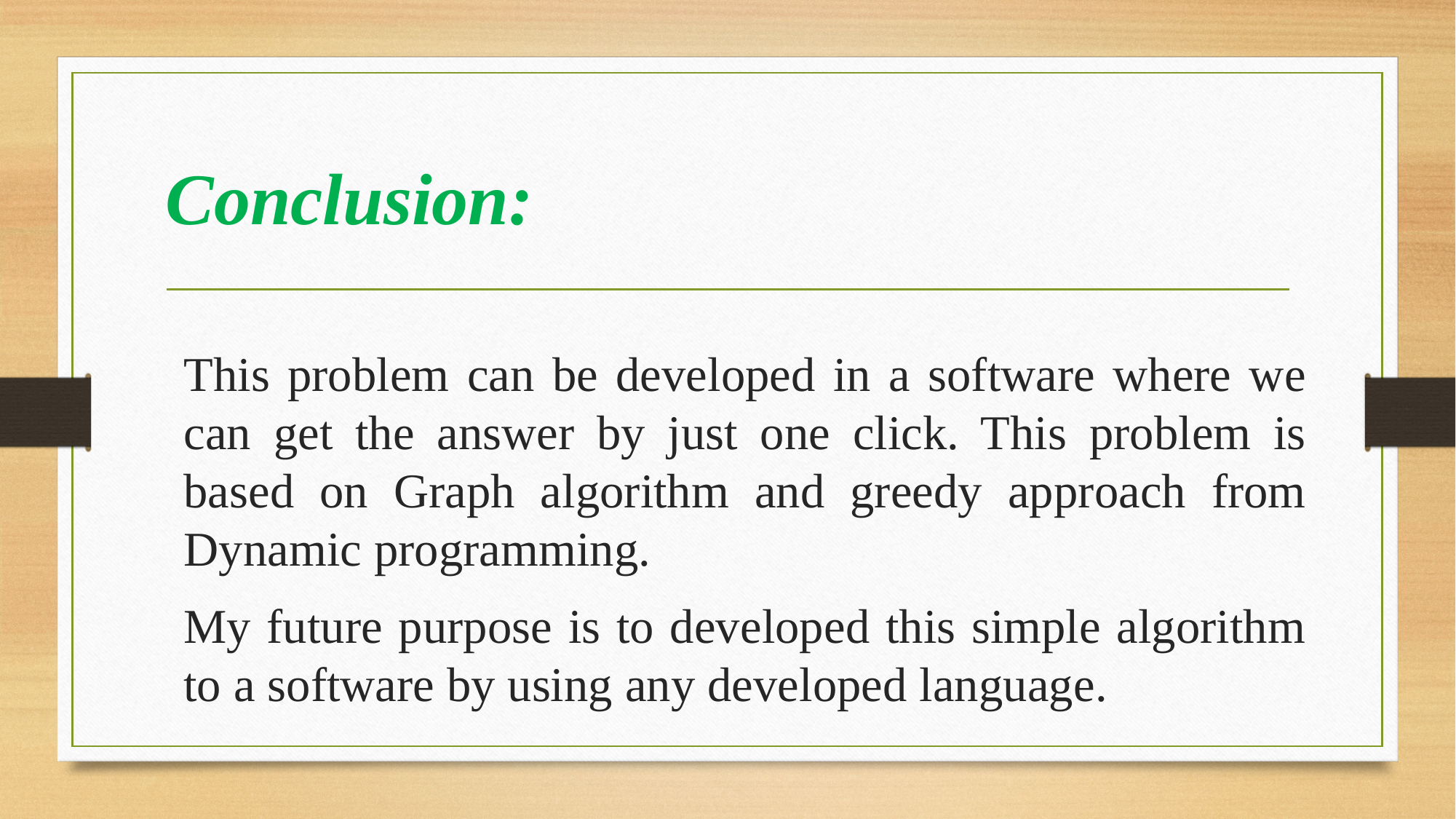

# Conclusion:
This problem can be developed in a software where we can get the answer by just one click. This problem is based on Graph algorithm and greedy approach from Dynamic programming.
My future purpose is to developed this simple algorithm to a software by using any developed language.